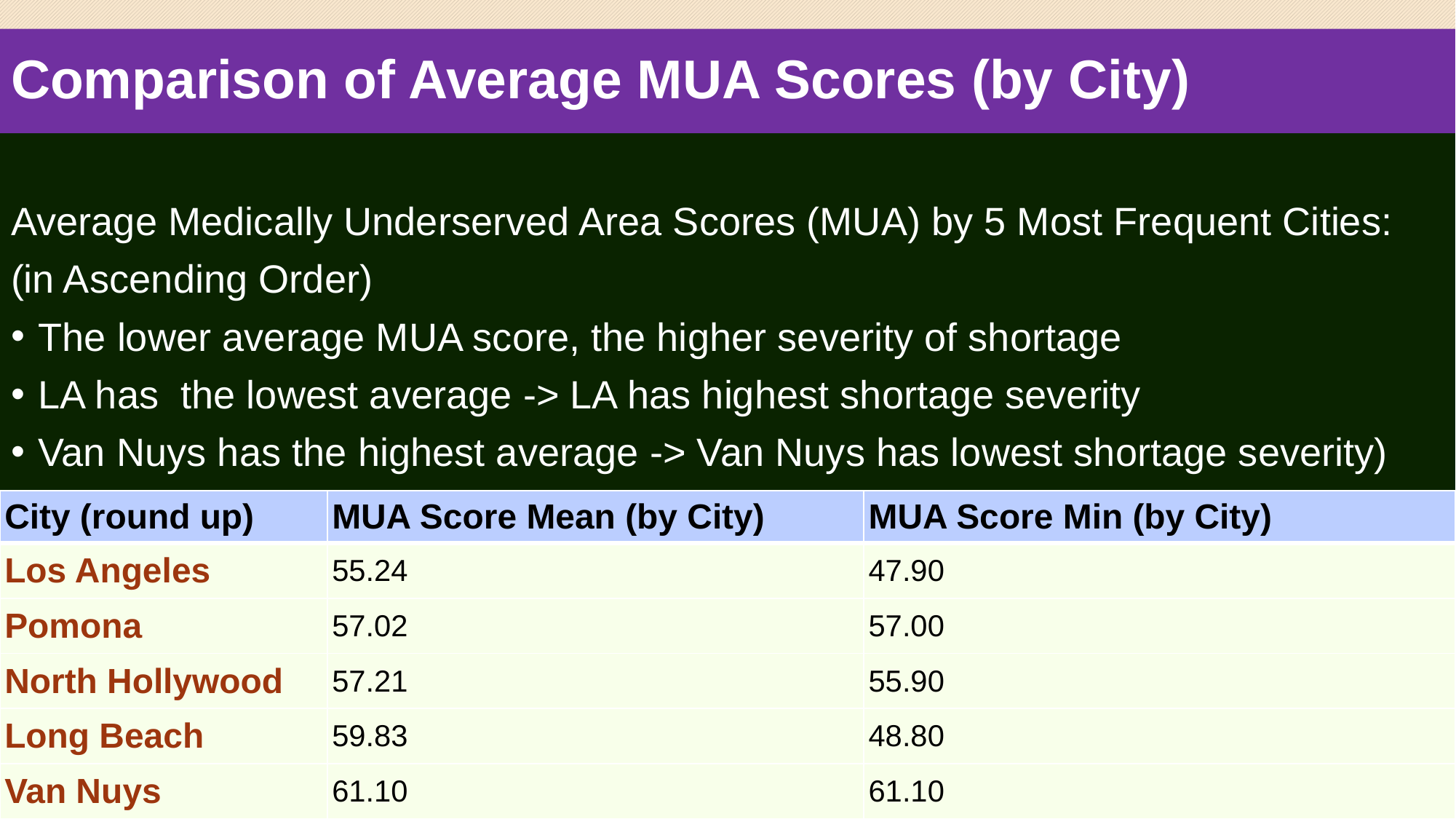

# Comparison of Average MUA Scores (by City)

Average Medically Underserved Area Scores (MUA) by 5 Most Frequent Cities:
(in Ascending Order)
The lower average MUA score, the higher severity of shortage
LA has  the lowest average -> LA has highest shortage severity
Van Nuys has the highest average -> Van Nuys has lowest shortage severity)
| City (round up) | MUA Score Mean (by City) | MUA Score Min (by City) |
| --- | --- | --- |
| Los Angeles | 55.24 | 47.90 |
| Pomona | 57.02 | 57.00 |
| North Hollywood | 57.21 | 55.90 |
| Long Beach | 59.83 | 48.80 |
| Van Nuys | 61.10 | 61.10 |